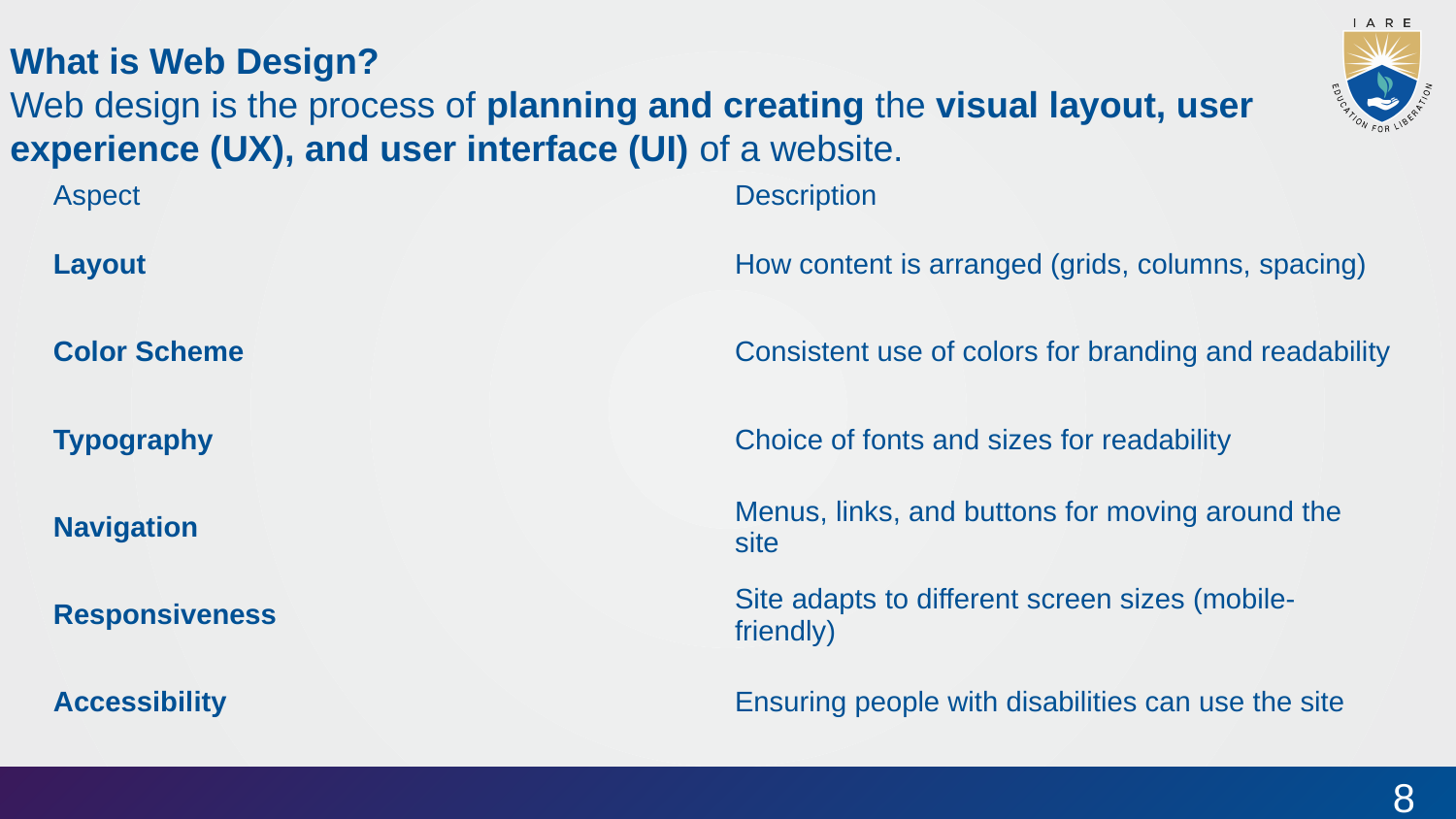

What is Web Design?
Web design is the process of planning and creating the visual layout, user experience (UX), and user interface (UI) of a website.
| Aspect | Description |
| --- | --- |
| Layout | How content is arranged (grids, columns, spacing) |
| Color Scheme | Consistent use of colors for branding and readability |
| Typography | Choice of fonts and sizes for readability |
| Navigation | Menus, links, and buttons for moving around the site |
| Responsiveness | Site adapts to different screen sizes (mobile-friendly) |
| Accessibility | Ensuring people with disabilities can use the site |
8